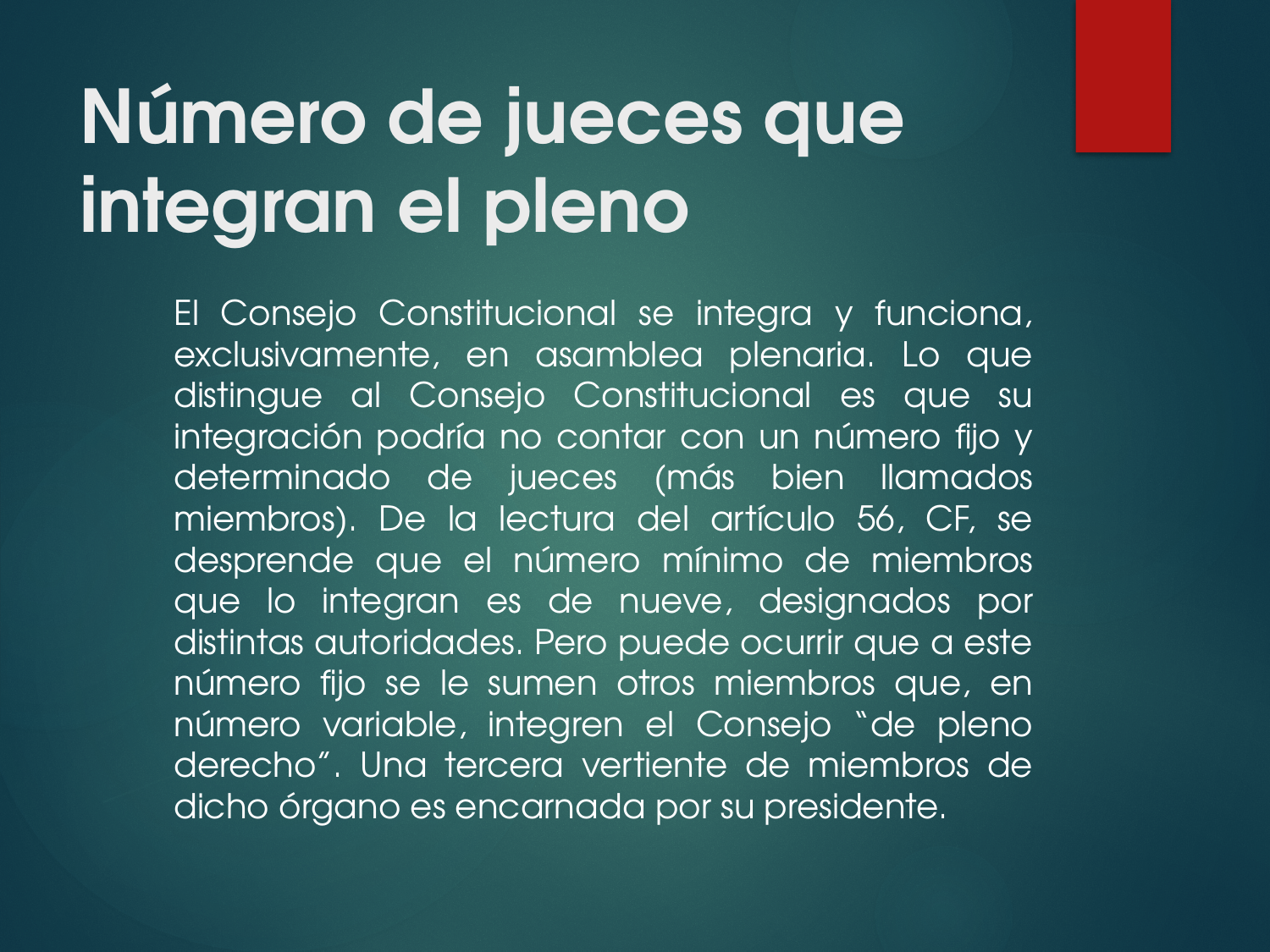

# Número de jueces que integran el pleno
	El Consejo Constitucional se integra y funciona, exclusivamente, en asamblea plenaria. Lo que distingue al Consejo Constitucional es que su integración podría no contar con un número fijo y determinado de jueces (más bien llamados miembros). De la lectura del artículo 56, CF, se desprende que el número mínimo de miembros que lo integran es de nueve, designados por distintas autoridades. Pero puede ocurrir que a este número fijo se le sumen otros miembros que, en número variable, integren el Consejo “de pleno derecho”. Una tercera vertiente de miembros de dicho órgano es encarnada por su presidente.